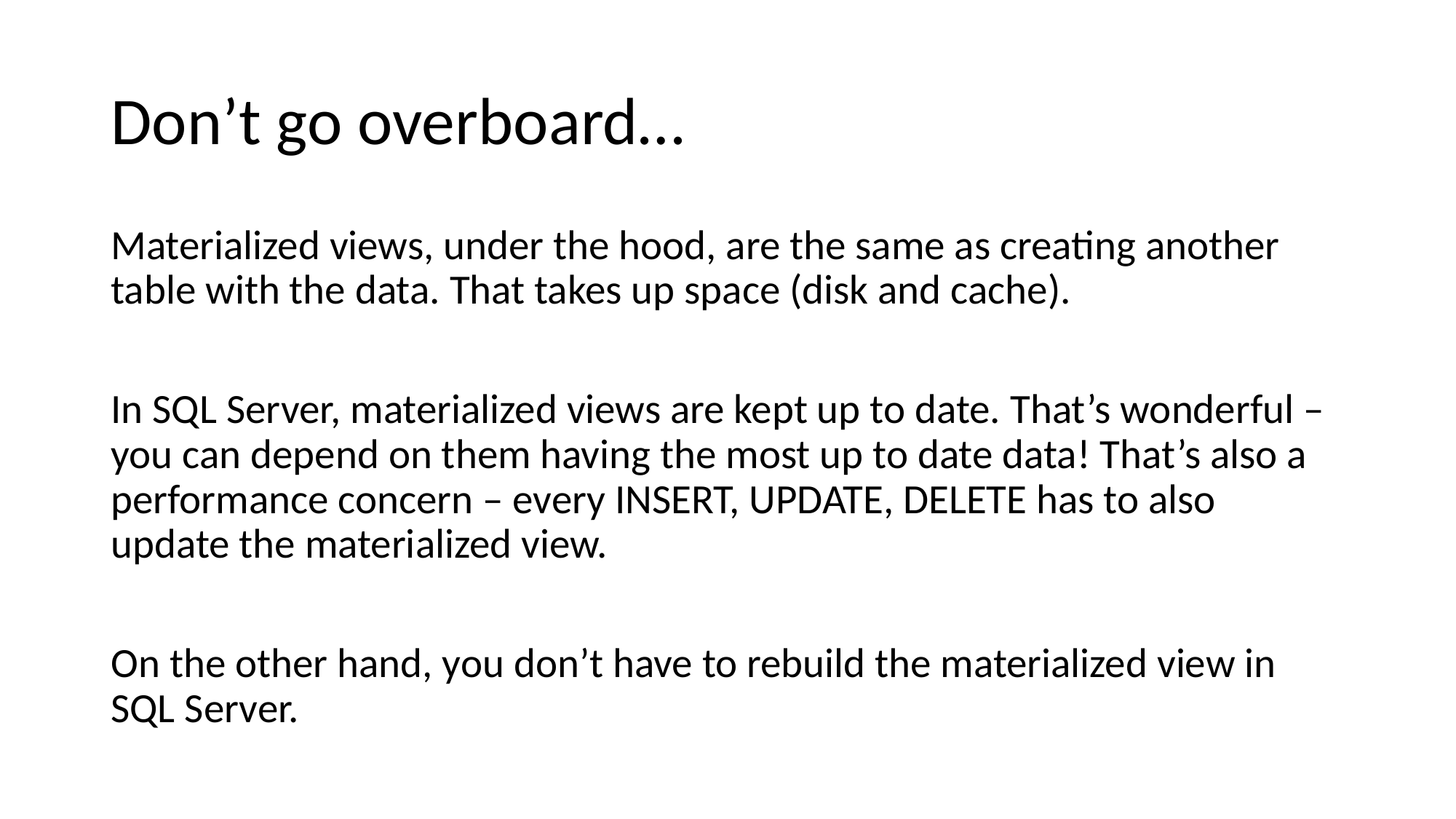

# Don’t go overboard…
Materialized views, under the hood, are the same as creating another table with the data. That takes up space (disk and cache).

In SQL Server, materialized views are kept up to date. That’s wonderful – you can depend on them having the most up to date data! That’s also a performance concern – every INSERT, UPDATE, DELETE has to also update the materialized view.

On the other hand, you don’t have to rebuild the materialized view in SQL Server.